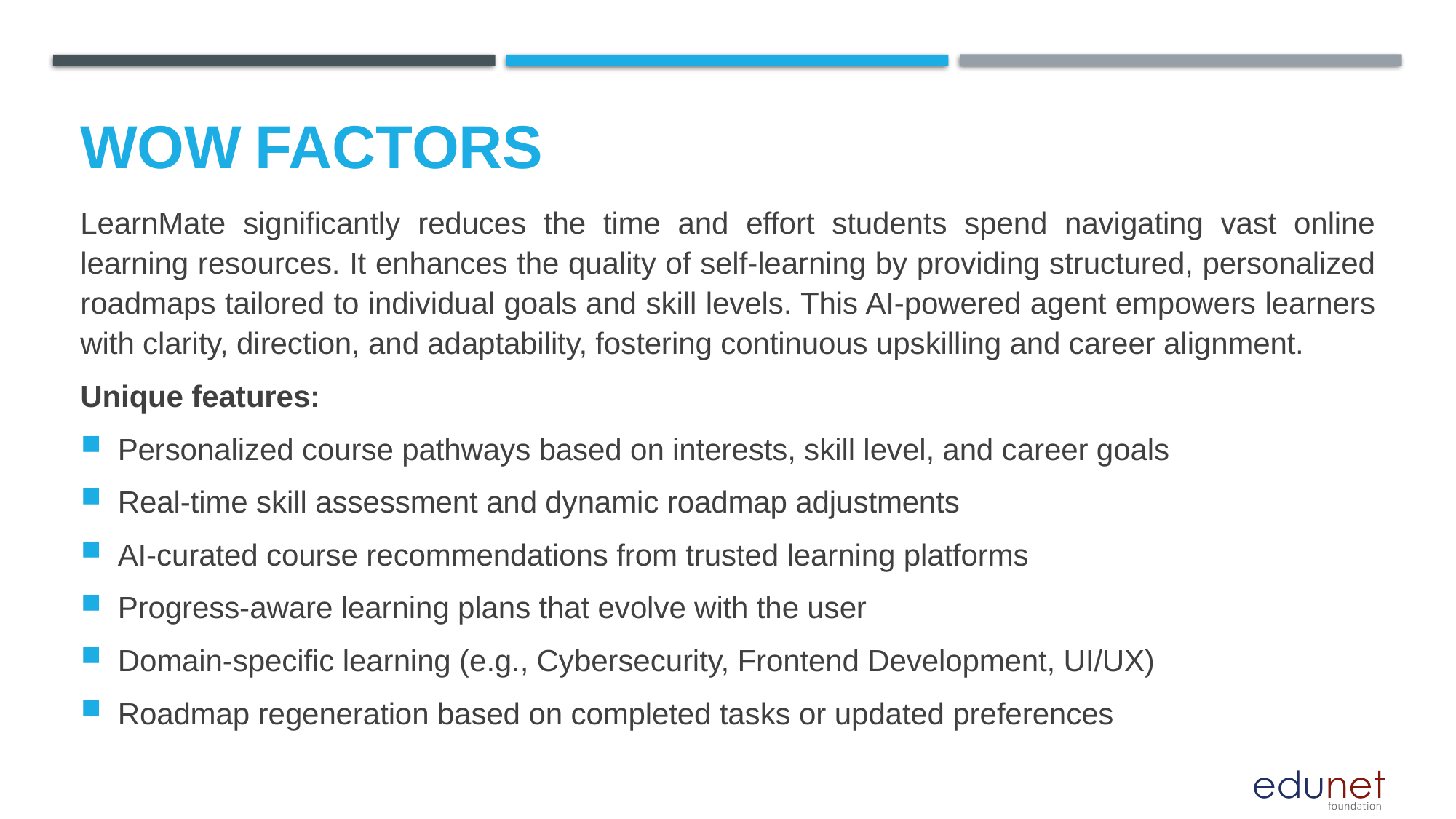

# Wow factors
LearnMate significantly reduces the time and effort students spend navigating vast online learning resources. It enhances the quality of self-learning by providing structured, personalized roadmaps tailored to individual goals and skill levels. This AI-powered agent empowers learners with clarity, direction, and adaptability, fostering continuous upskilling and career alignment.
Unique features:
Personalized course pathways based on interests, skill level, and career goals
Real-time skill assessment and dynamic roadmap adjustments
AI-curated course recommendations from trusted learning platforms
Progress-aware learning plans that evolve with the user
Domain-specific learning (e.g., Cybersecurity, Frontend Development, UI/UX)
Roadmap regeneration based on completed tasks or updated preferences